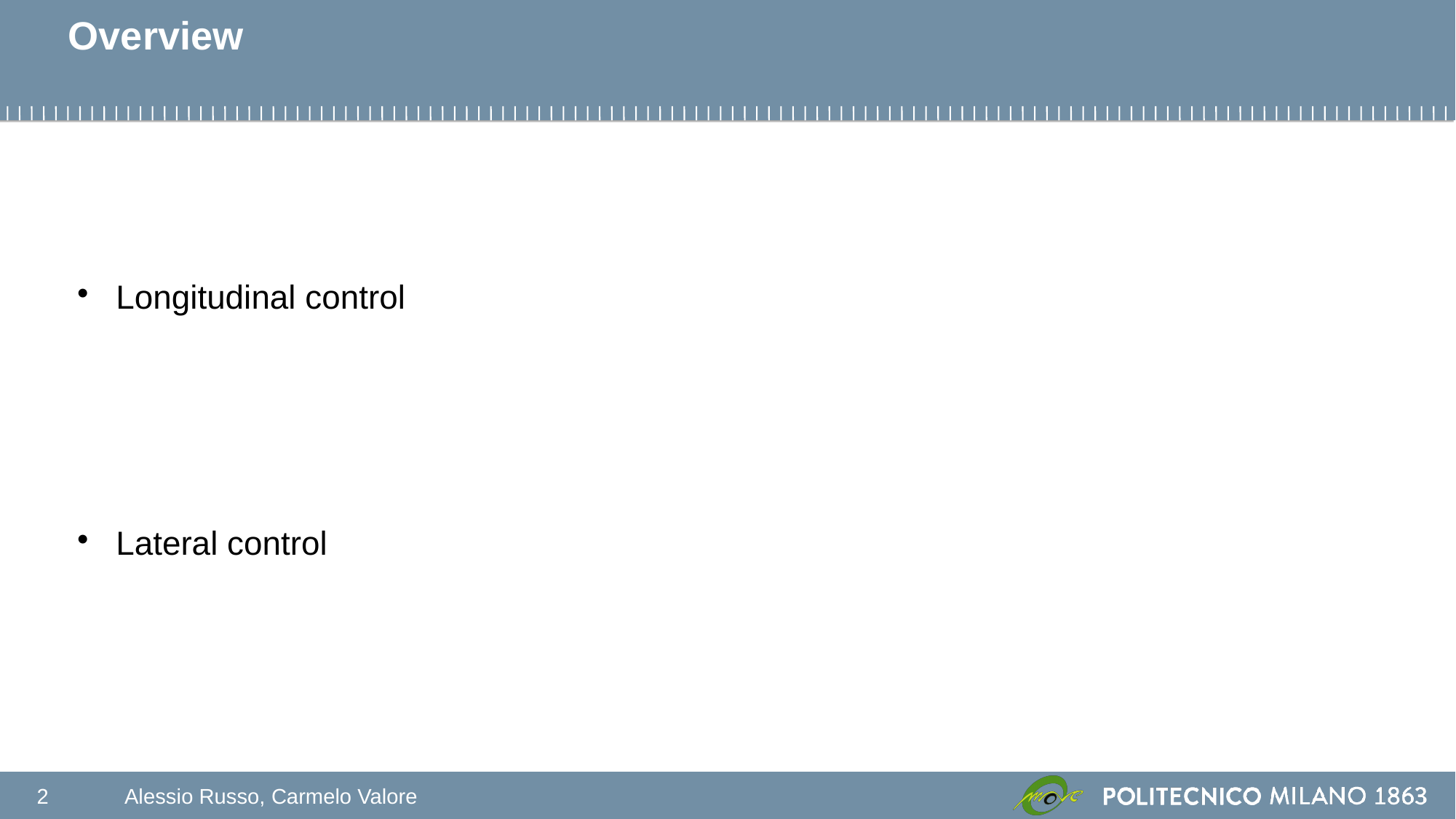

Overview

Longitudinal control

Lateral control

2
Alessio Russo, Carmelo Valore